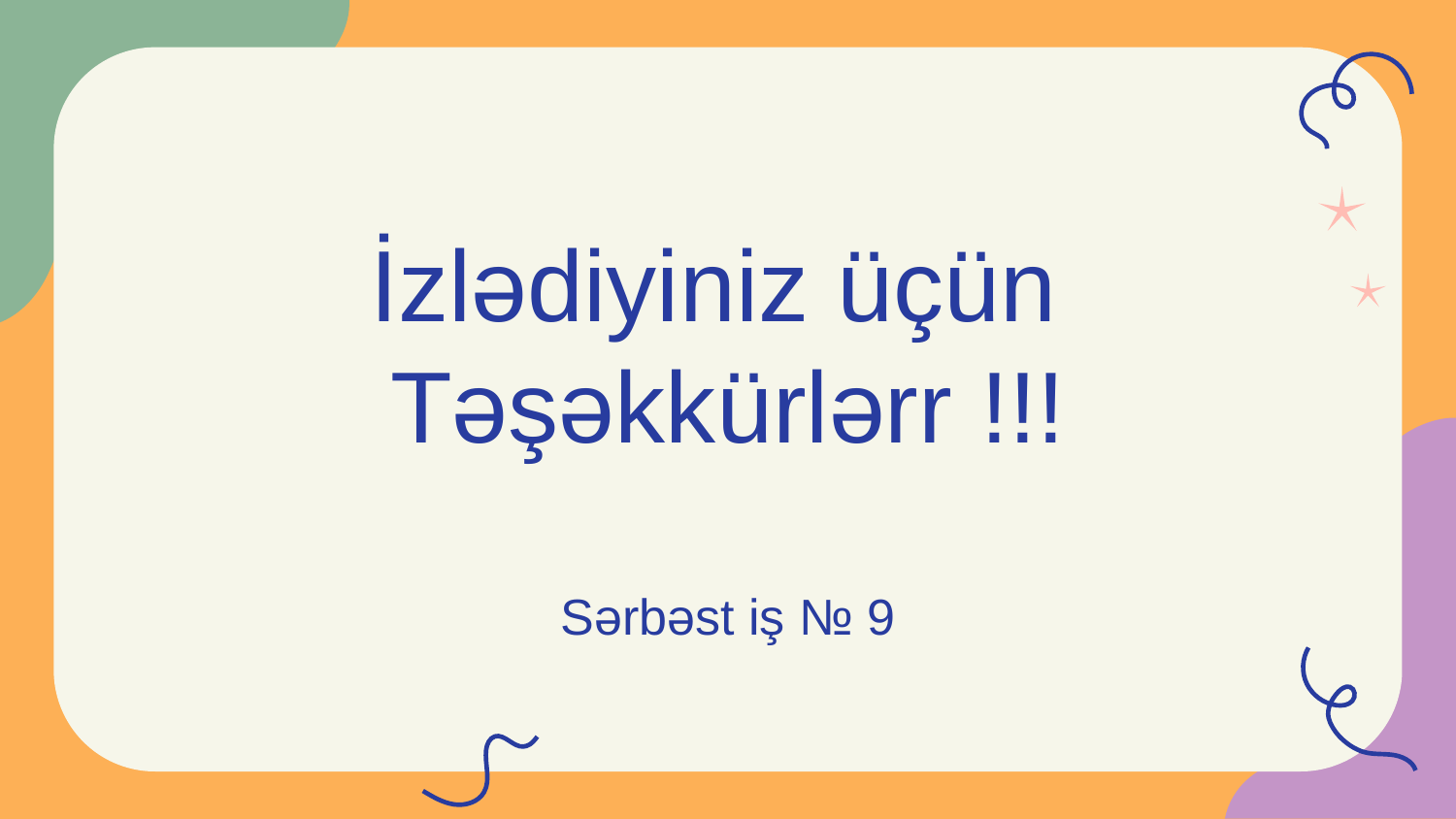

# İzlədiyiniz üçün Təşəkkürlərr !!! Sərbəst iş № 9